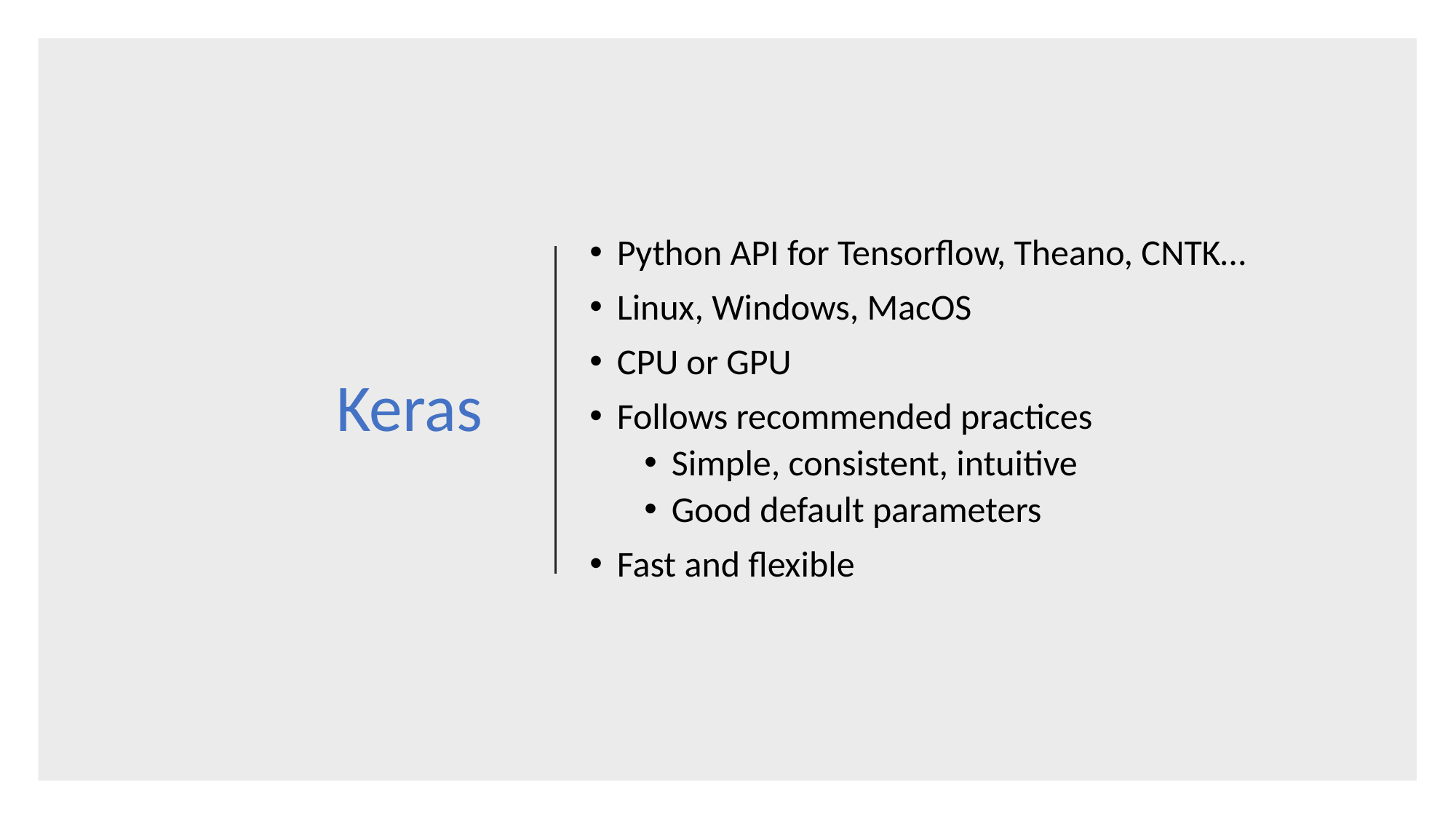

# Keras
Python API for Tensorflow, Theano, CNTK…
Linux, Windows, MacOS
CPU or GPU
Follows recommended practices
Simple, consistent, intuitive
Good default parameters
Fast and flexible